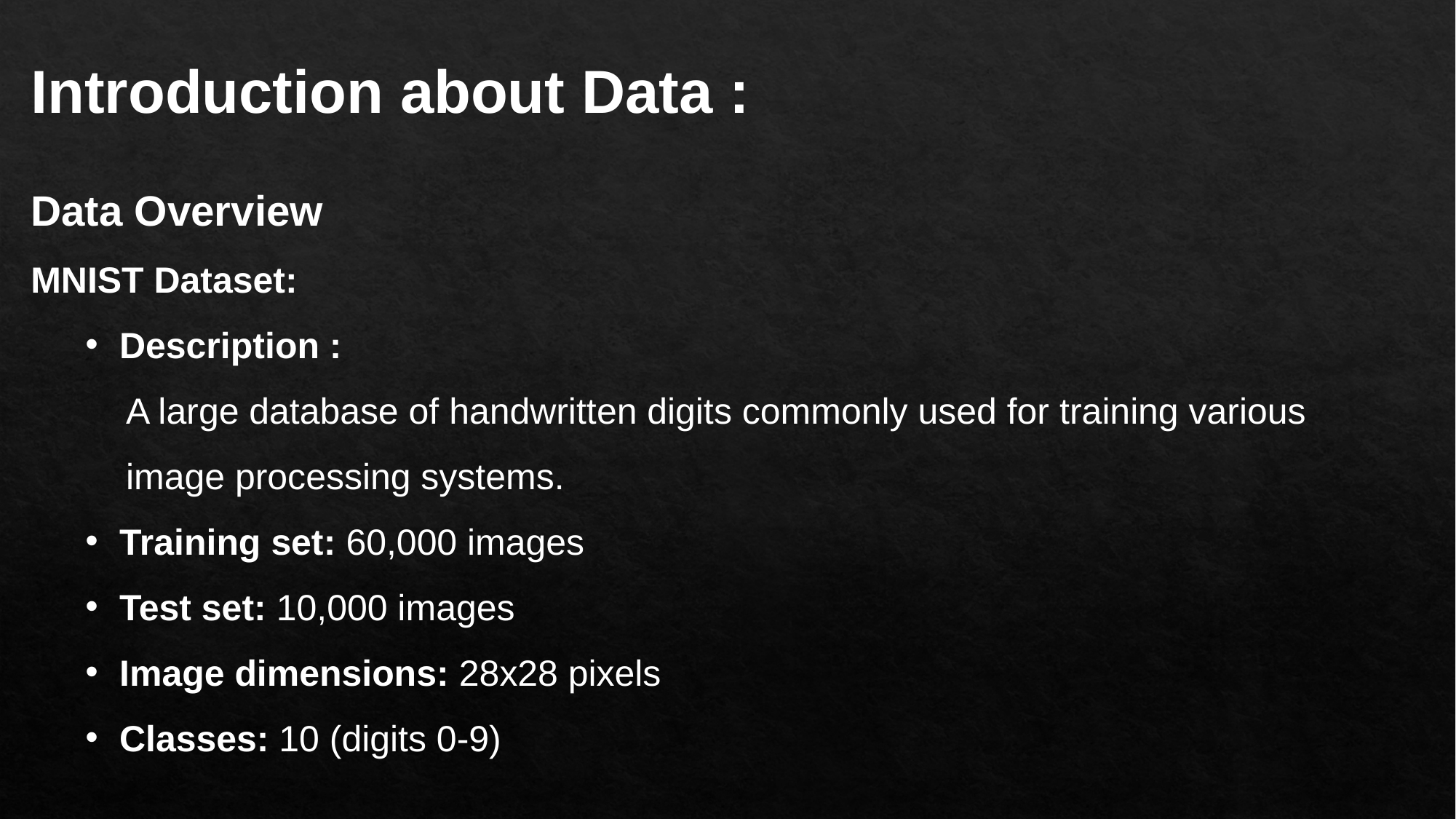

Introduction about Data :

Data Overview
MNIST Dataset:
Description :
    A large database of handwritten digits commonly used for training various
    image processing systems.
Training set: 60,000 images
Test set: 10,000 images
Image dimensions: 28x28 pixels
Classes: 10 (digits 0-9)